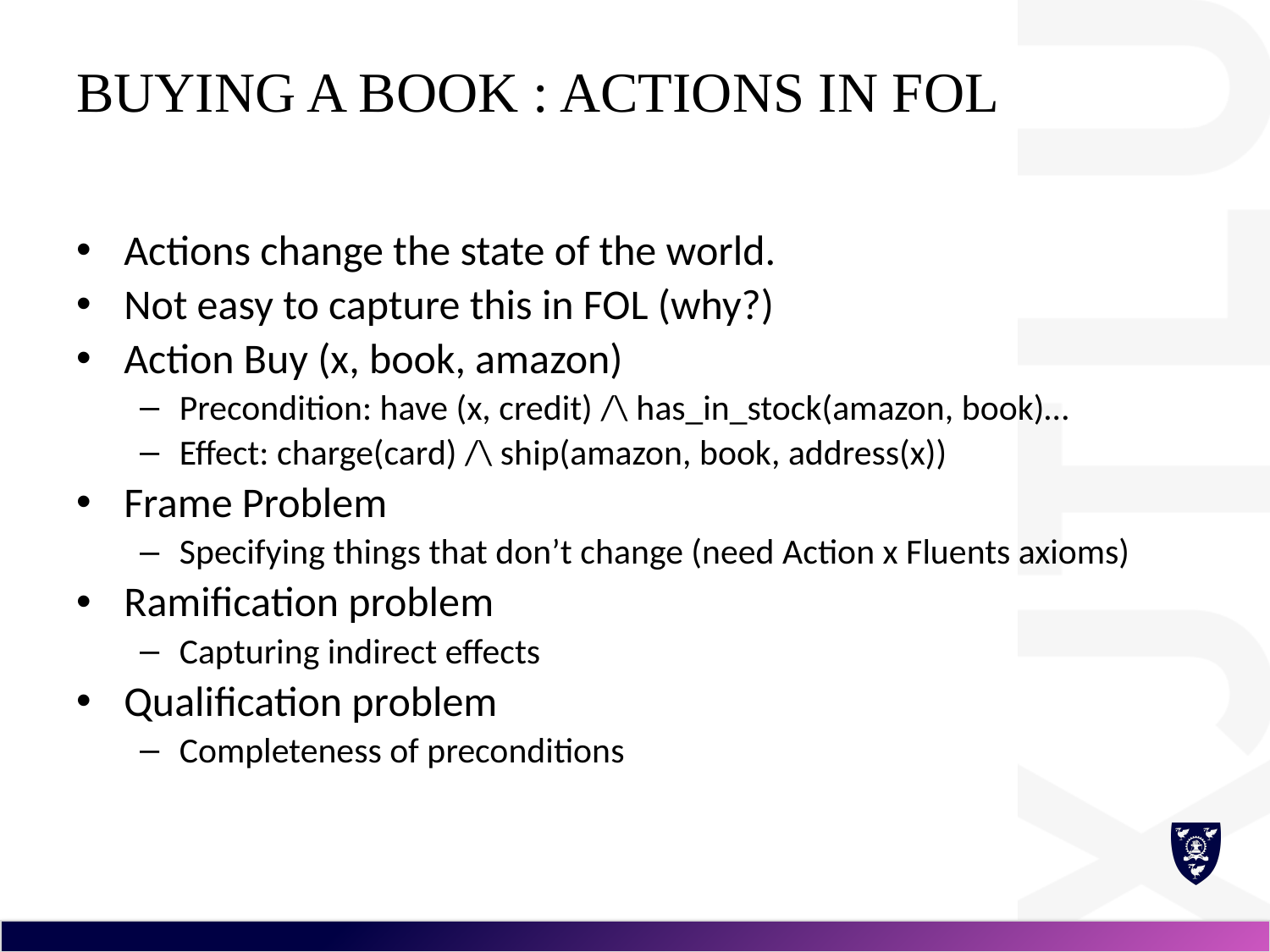

# Buying a book : Actions in FOL
Actions change the state of the world.
Not easy to capture this in FOL (why?)
Action Buy (x, book, amazon)
Precondition: have (x, credit) /\ has_in_stock(amazon, book)…
Effect: charge(card) /\ ship(amazon, book, address(x))
Frame Problem
Specifying things that don’t change (need Action x Fluents axioms)
Ramification problem
Capturing indirect effects
Qualification problem
Completeness of preconditions